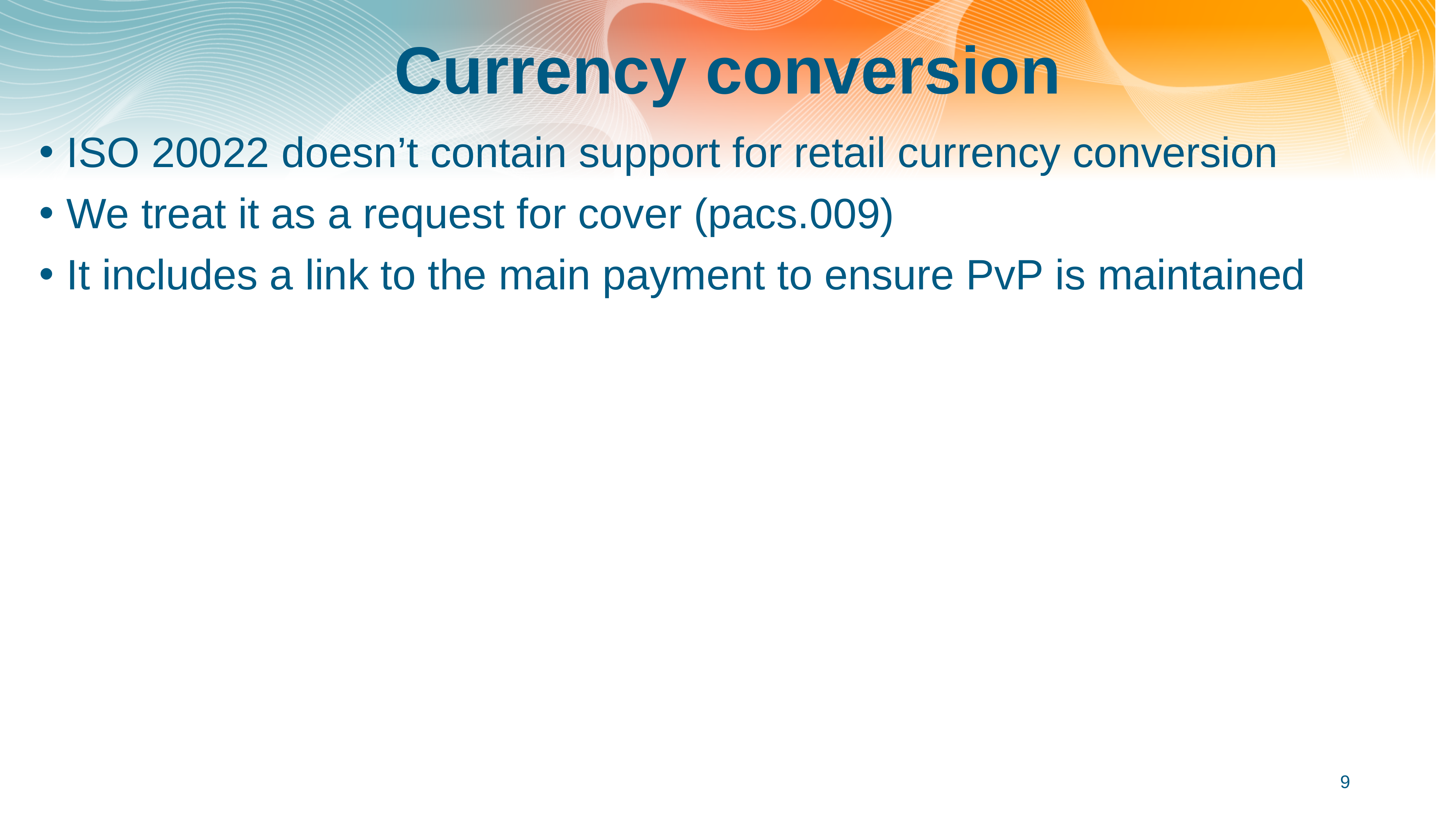

# Currency conversion
ISO 20022 doesn’t contain support for retail currency conversion
We treat it as a request for cover (pacs.009)
It includes a link to the main payment to ensure PvP is maintained
9